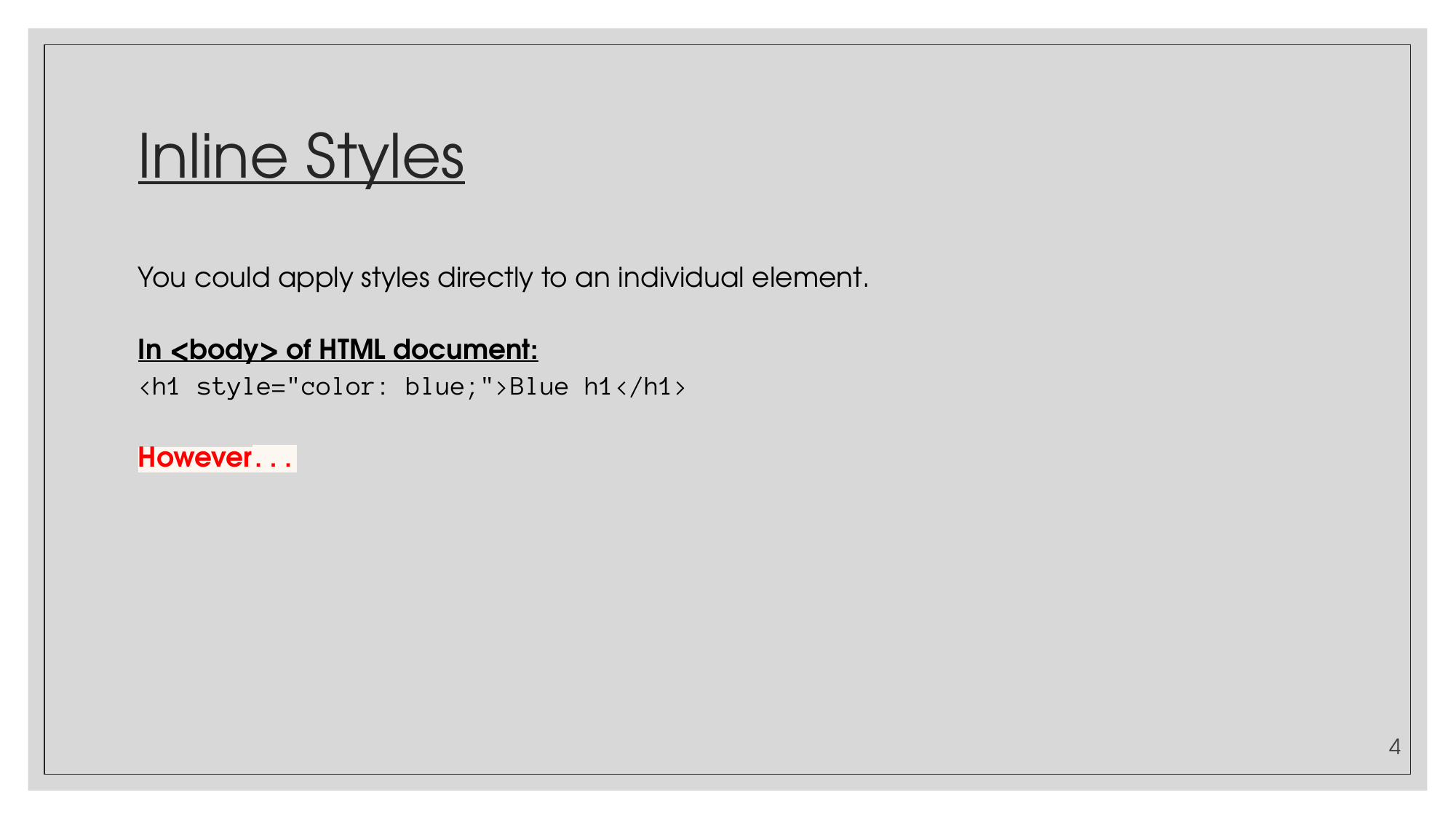

# Inline Styles
You could apply styles directly to an individual element.

In <body> of HTML document:
<h1 style="color: blue;">Blue h1</h1>

However...
4